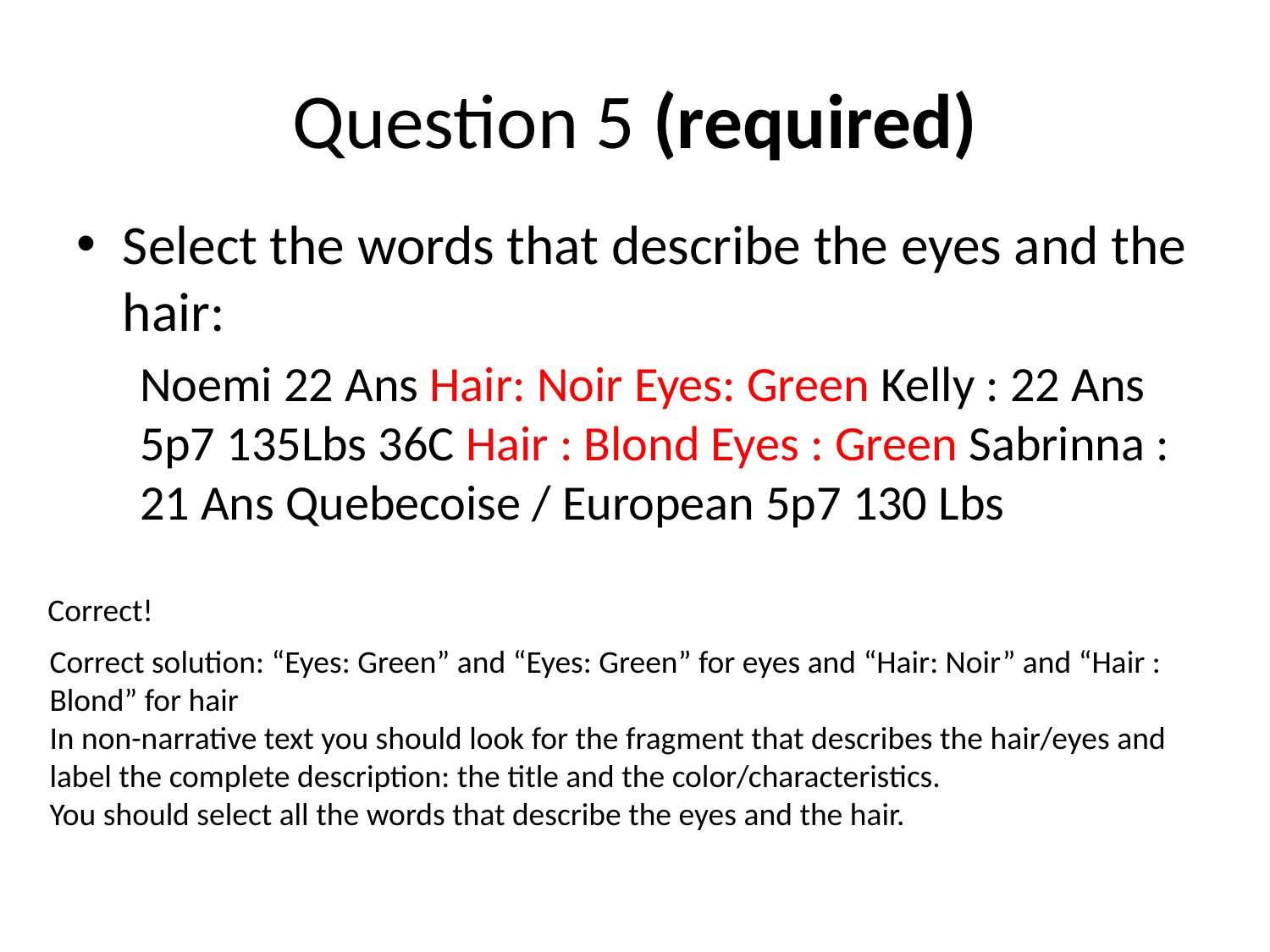

# Question 5 (required)
Select the words that describe the eyes and the hair:
Noemi 22 Ans Hair: Noir Eyes: Green Kelly : 22 Ans 5p7 135Lbs 36C Hair : Blond Eyes : Green Sabrinna : 21 Ans Quebecoise / European 5p7 130 Lbs
Correct!
Correct solution: “Eyes: Green” and “Eyes: Green” for eyes and “Hair: Noir” and “Hair : Blond” for hair
In non-narrative text you should look for the fragment that describes the hair/eyes and label the complete description: the title and the color/characteristics.
You should select all the words that describe the eyes and the hair.